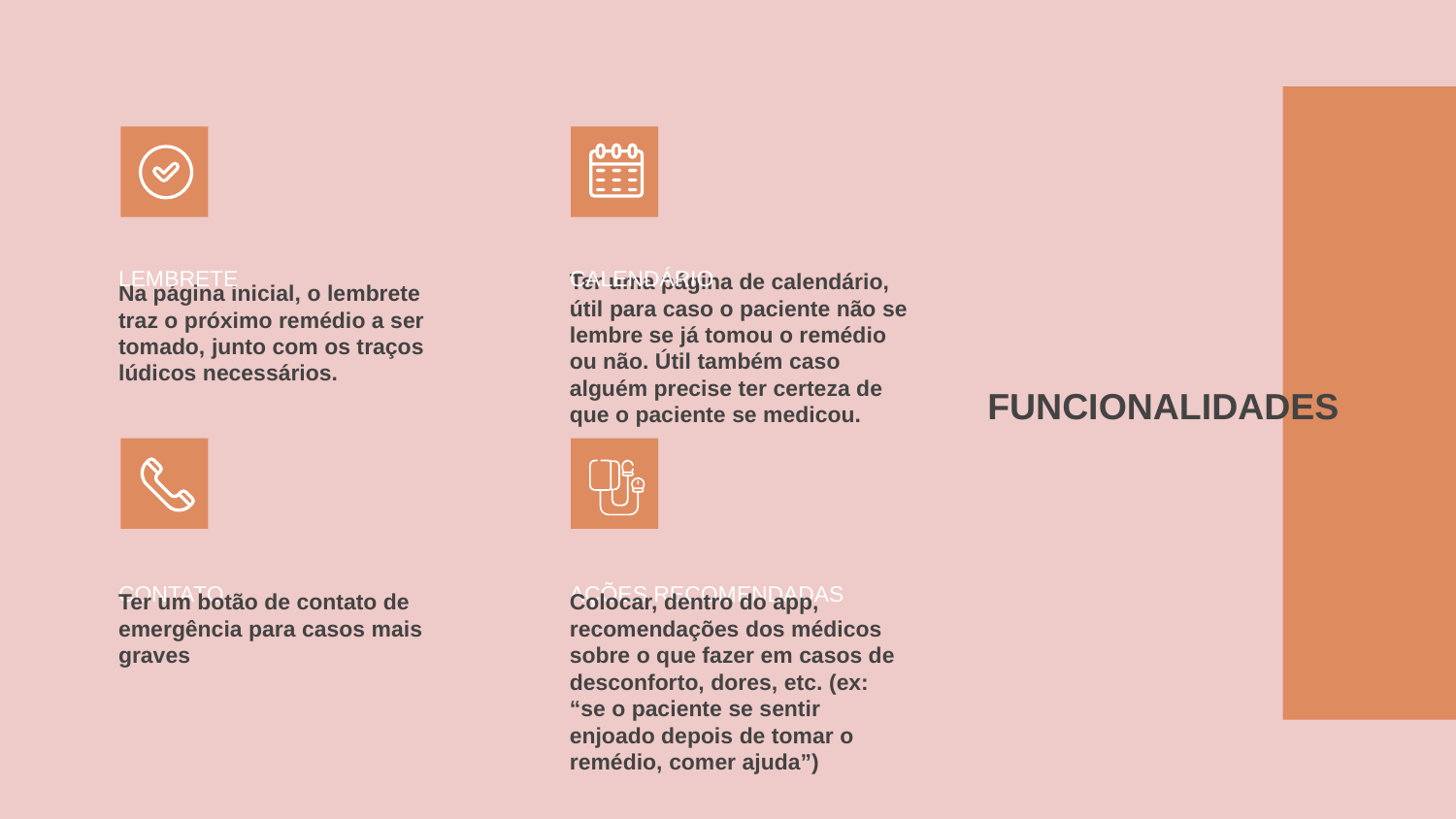

CALENDÁRIO
LEMBRETE
Ter uma página de calendário, útil para caso o paciente não se lembre se já tomou o remédio ou não. Útil também caso alguém precise ter certeza de que o paciente se medicou.
Na página inicial, o lembrete traz o próximo remédio a ser tomado, junto com os traços lúdicos necessários.
# FUNCIONALIDADES

AÇÕES RECOMENDADAS
CONTATO
Ter um botão de contato de emergência para casos mais graves
Colocar, dentro do app, recomendações dos médicos sobre o que fazer em casos de desconforto, dores, etc. (ex: “se o paciente se sentir enjoado depois de tomar o remédio, comer ajuda”)